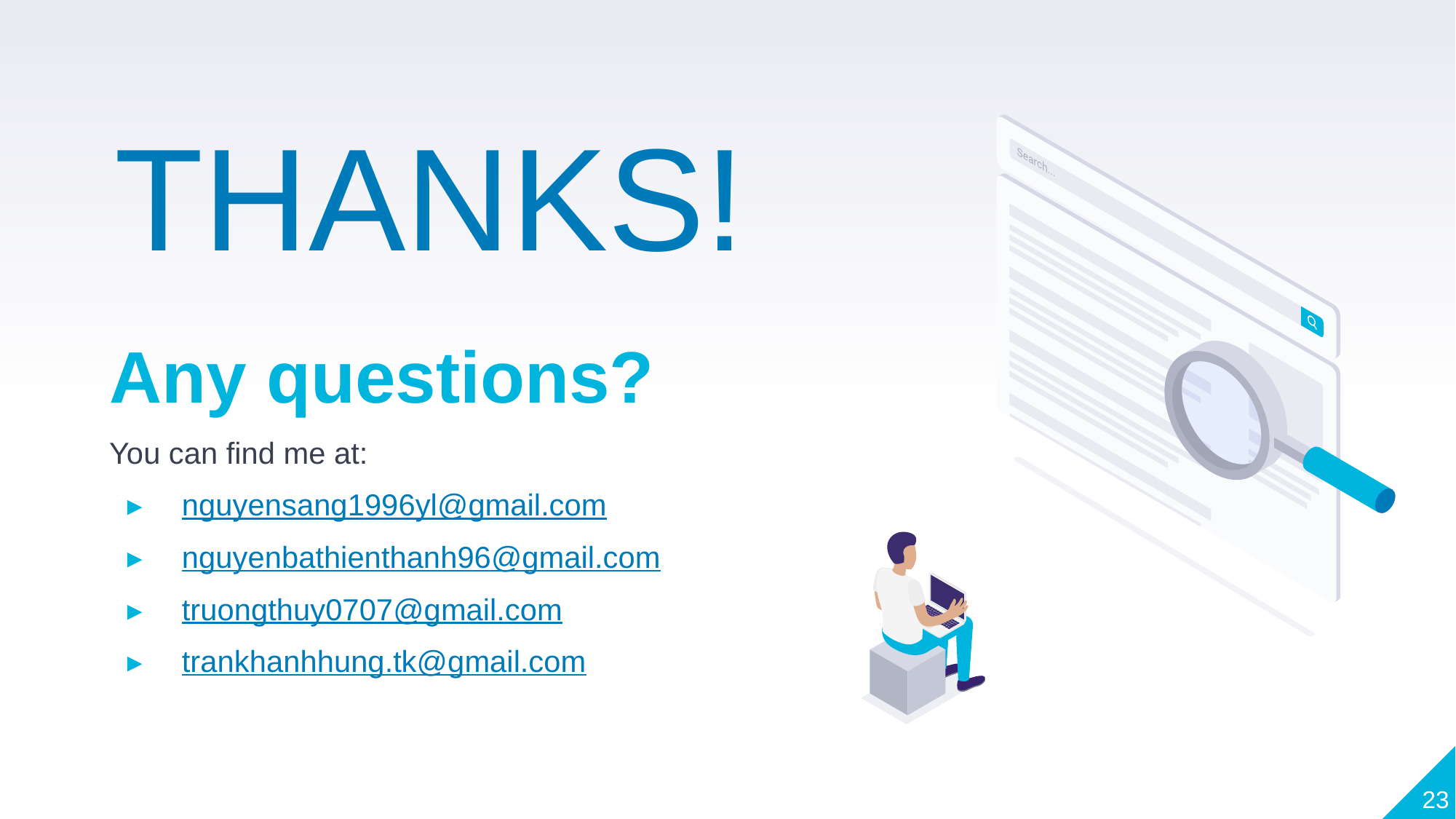

THANKS!
Any questions?
You can find me at:
nguyensang1996yl@gmail.com
nguyenbathienthanh96@gmail.com
truongthuy0707@gmail.com
trankhanhhung.tk@gmail.com
23